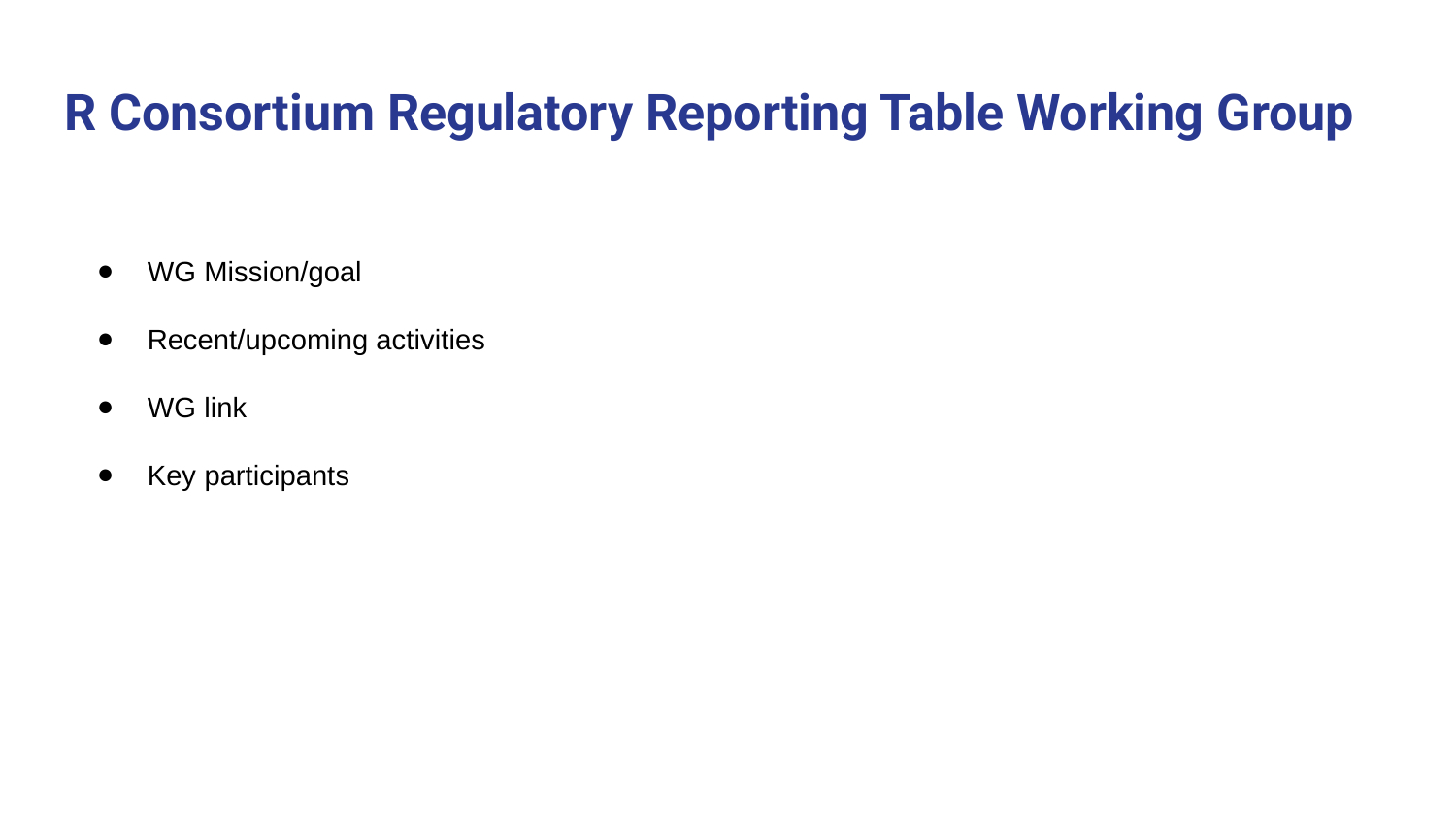

# R Consortium Regulatory Reporting Table Working Group
WG Mission/goal

Recent/upcoming activities

WG link

Key participants